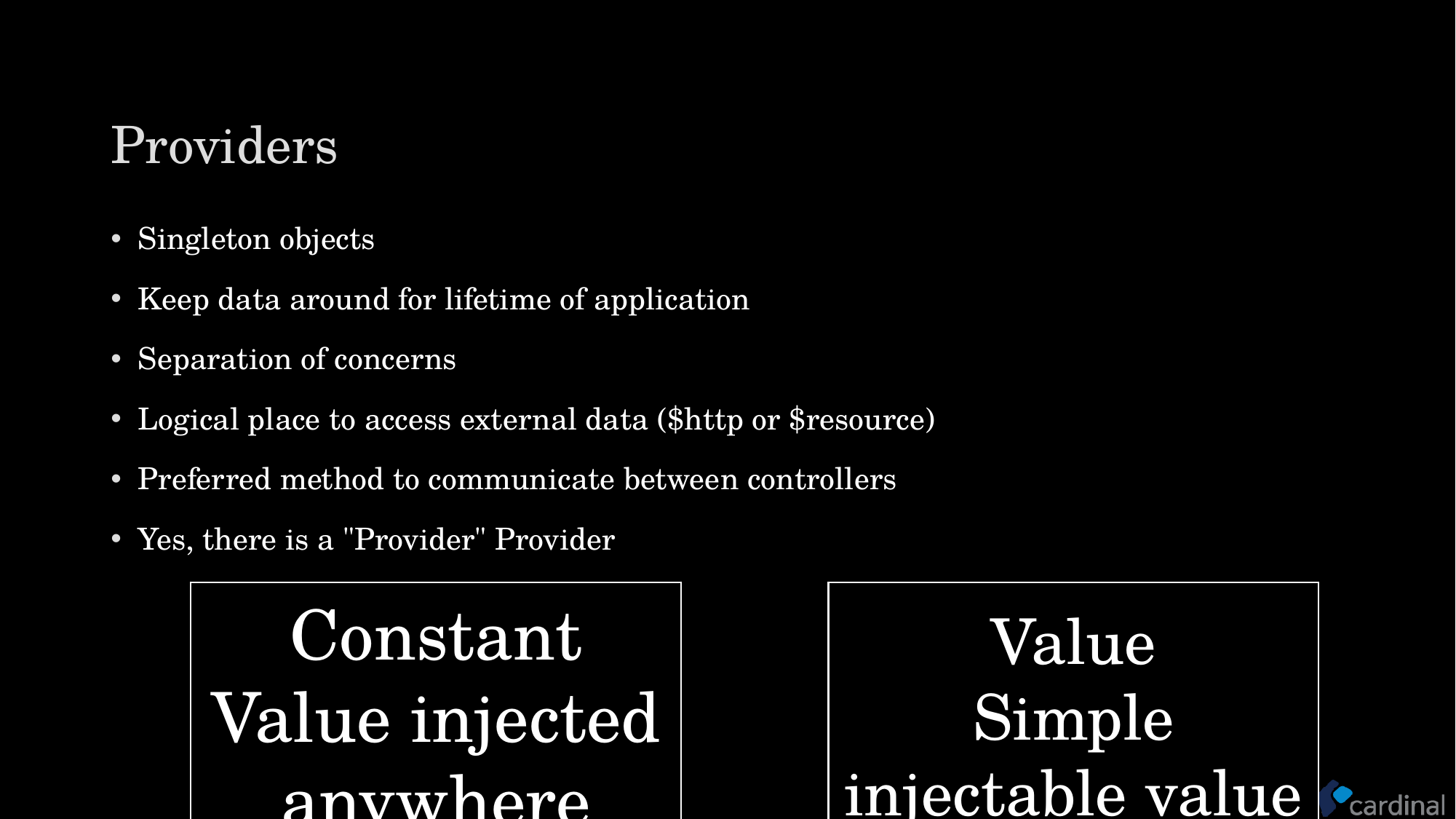

# Providers
Singleton objects
Keep data around for lifetime of application
Separation of concerns
Logical place to access external data ($http or $resource)
Preferred method to communicate between controllers
Yes, there is a "Provider" Provider

Constant
Value
Simple injectable value
Provider